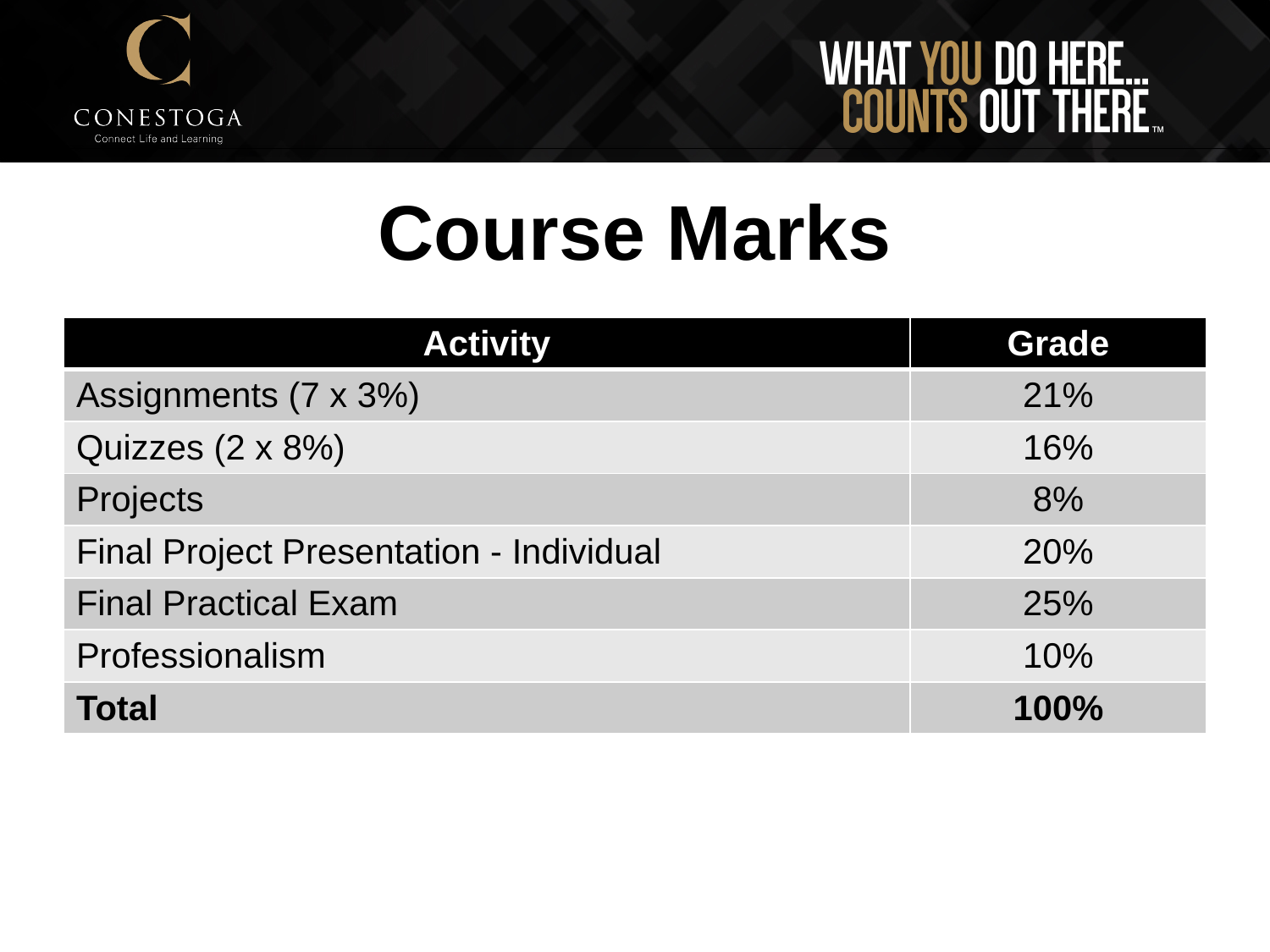

# Course Marks
| Activity | Grade |
| --- | --- |
| Assignments (7 x 3%) | 21% |
| Quizzes (2 x 8%) | 16% |
| Projects | 8% |
| Final Project Presentation - Individual | 20% |
| Final Practical Exam | 25% |
| Professionalism | 10% |
| Total | 100% |